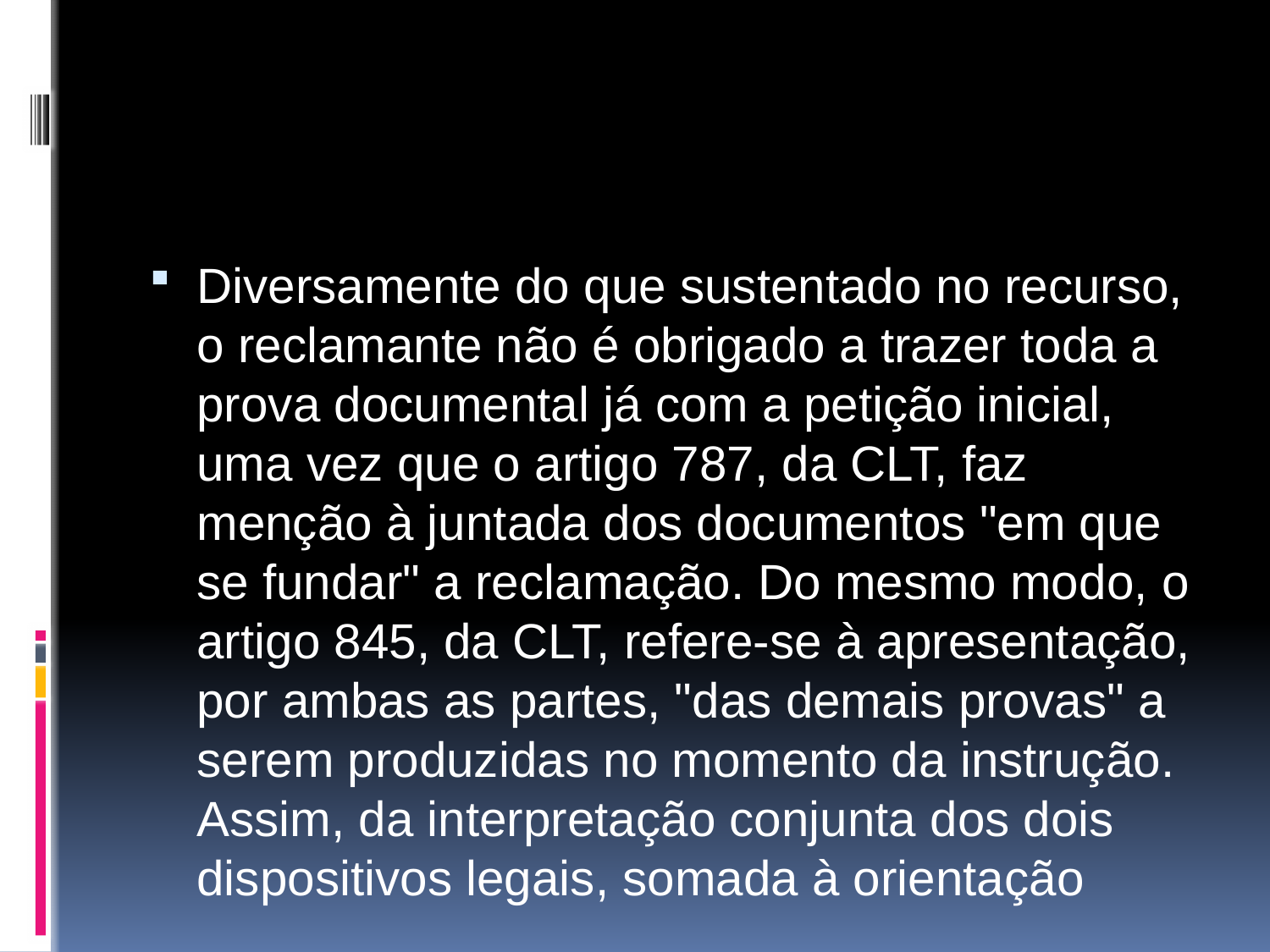

#
Diversamente do que sustentado no recurso, o reclamante não é obrigado a trazer toda a prova documental já com a petição inicial, uma vez que o artigo 787, da CLT, faz menção à juntada dos documentos "em que se fundar" a reclamação. Do mesmo modo, o artigo 845, da CLT, refere-se à apresentação, por ambas as partes, "das demais provas" a serem produzidas no momento da instrução. Assim, da interpretação conjunta dos dois dispositivos legais, somada à orientação